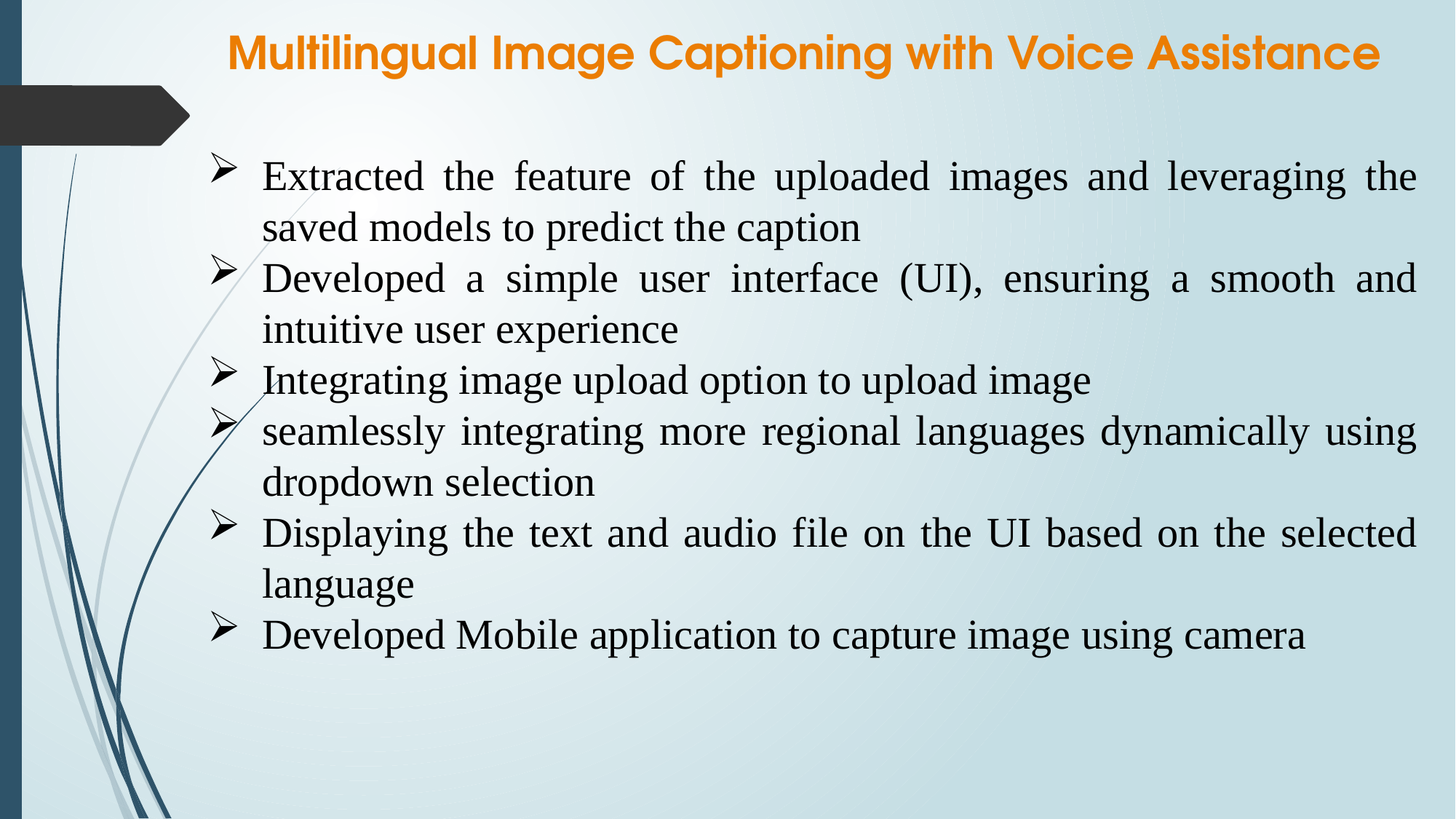

# Multilingual Image Captioning with Voice Assistance
Extracted the feature of the uploaded images and leveraging the saved models to predict the caption
Developed a simple user interface (UI), ensuring a smooth and intuitive user experience
Integrating image upload option to upload image
seamlessly integrating more regional languages dynamically using dropdown selection
Displaying the text and audio file on the UI based on the selected language
Developed Mobile application to capture image using camera